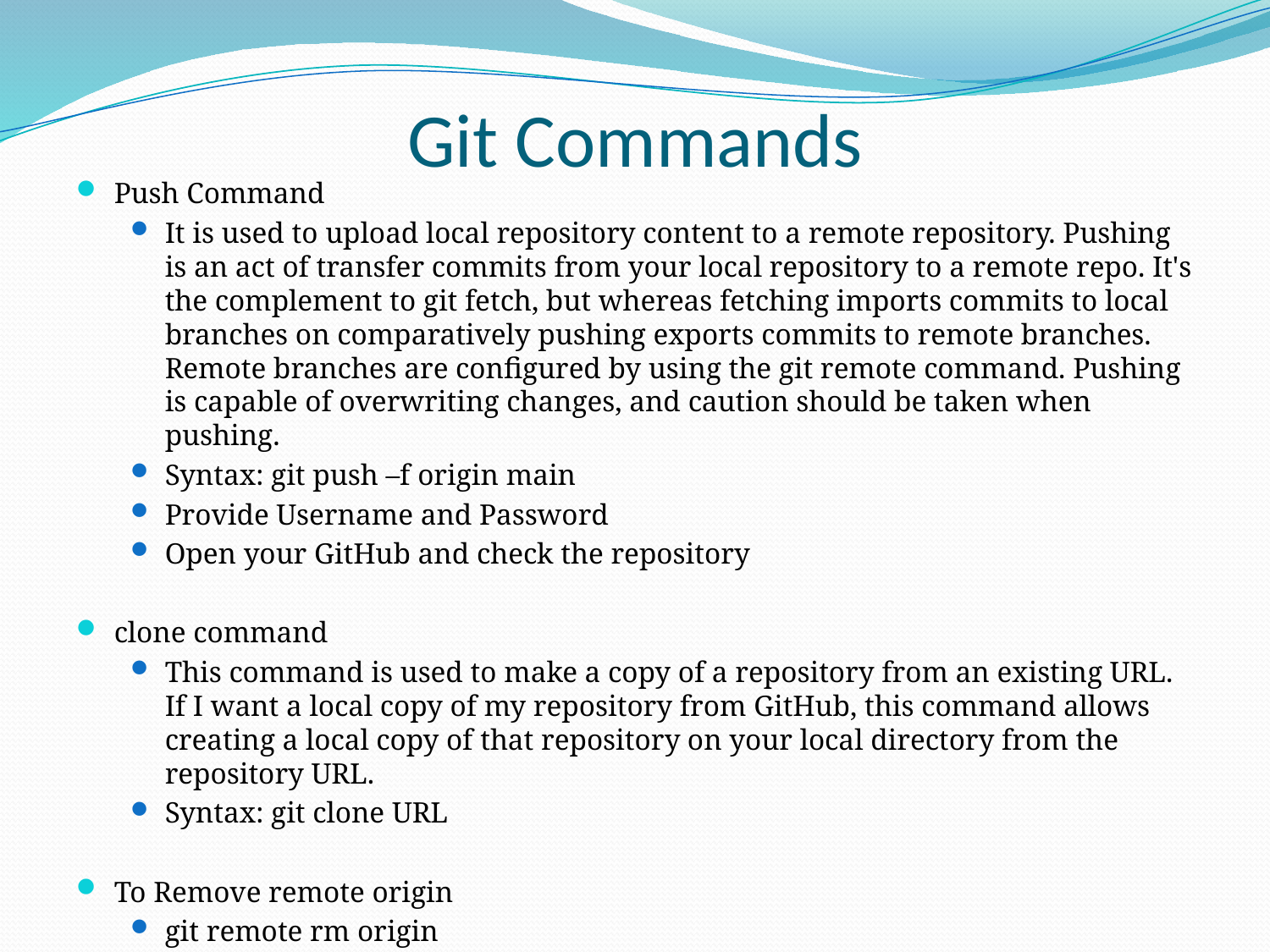

# Git Commands
Push Command
It is used to upload local repository content to a remote repository. Pushing is an act of transfer commits from your local repository to a remote repo. It's the complement to git fetch, but whereas fetching imports commits to local branches on comparatively pushing exports commits to remote branches. Remote branches are configured by using the git remote command. Pushing is capable of overwriting changes, and caution should be taken when pushing.
Syntax: git push –f origin main
Provide Username and Password
Open your GitHub and check the repository

clone command
This command is used to make a copy of a repository from an existing URL. If I want a local copy of my repository from GitHub, this command allows creating a local copy of that repository on your local directory from the repository URL.
Syntax: git clone URL

To Remove remote origin
git remote rm origin